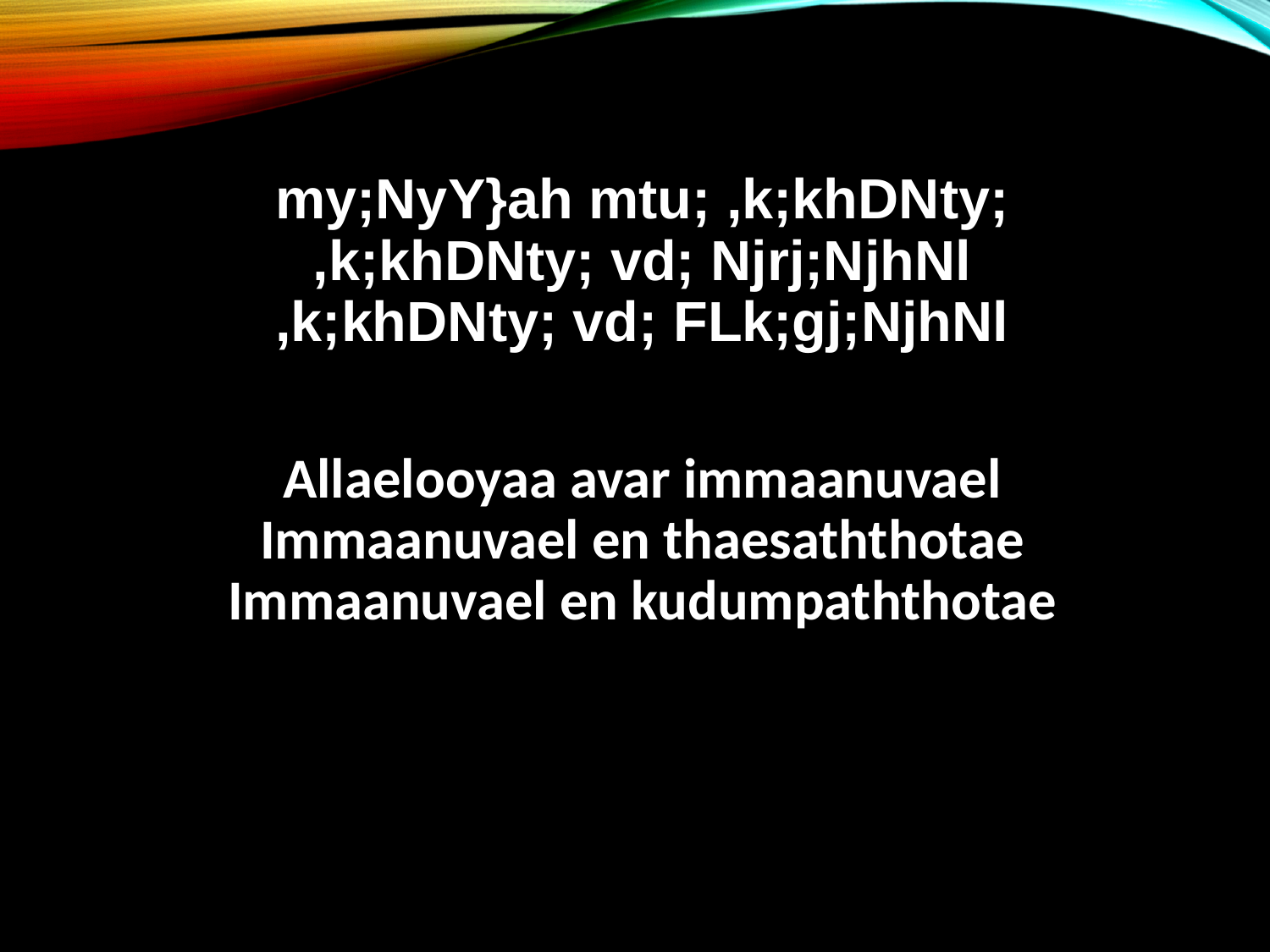

my;NyY}ah mtu; ,k;khDNty;
,k;khDNty; vd; Njrj;NjhNl
,k;khDNty; vd; FLk;gj;NjhNl

Allaelooyaa avar immaanuvael
Immaanuvael en thaesaththotae
Immaanuvael en kudumpaththotae